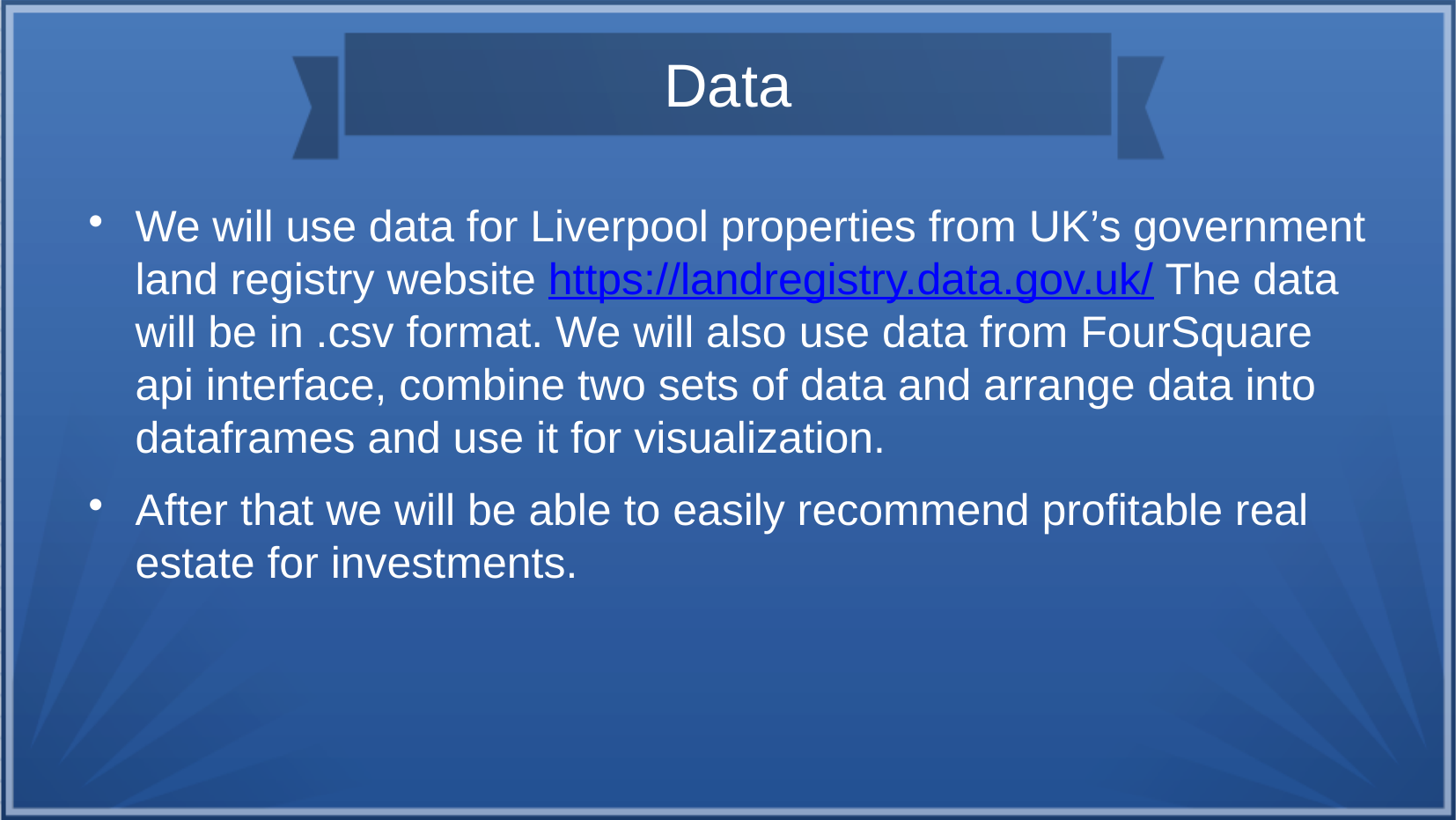

Data
We will use data for Liverpool properties from UK’s government land registry website https://landregistry.data.gov.uk/ The data will be in .csv format. We will also use data from FourSquare api interface, combine two sets of data and arrange data into dataframes and use it for visualization.
After that we will be able to easily recommend profitable real estate for investments.